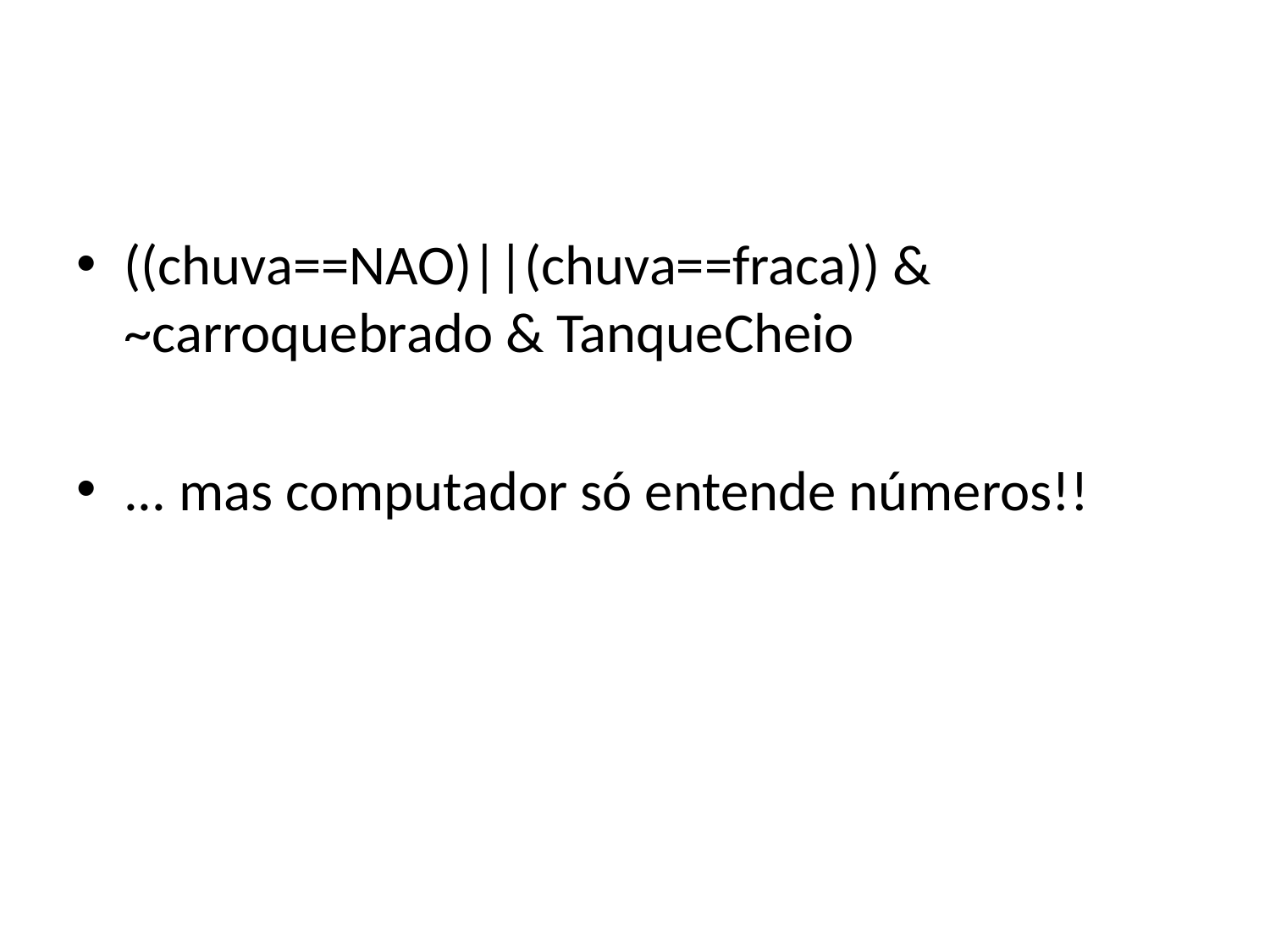

#
((chuva==NAO)||(chuva==fraca)) & ~carroquebrado & TanqueCheio

... mas computador só entende números!!